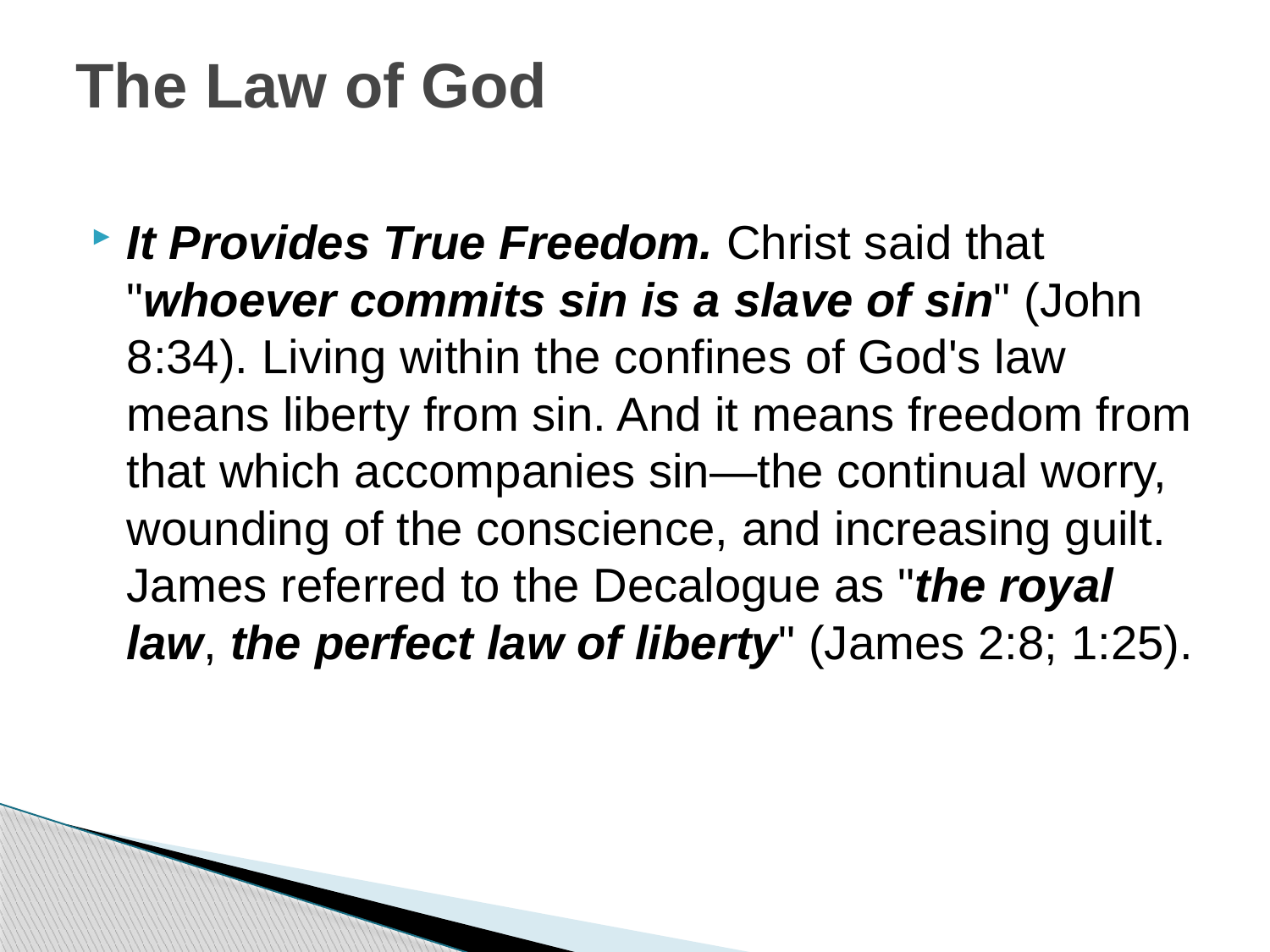

# The Law of God
It Provides True Freedom. Christ said that "whoever commits sin is a slave of sin" (John 8:34). Living within the confines of God's law means liberty from sin. And it means freedom from that which accompanies sin—the continual worry, wounding of the conscience, and increasing guilt. James referred to the Decalogue as "the royal law, the perfect law of liberty" (James 2:8; 1:25).